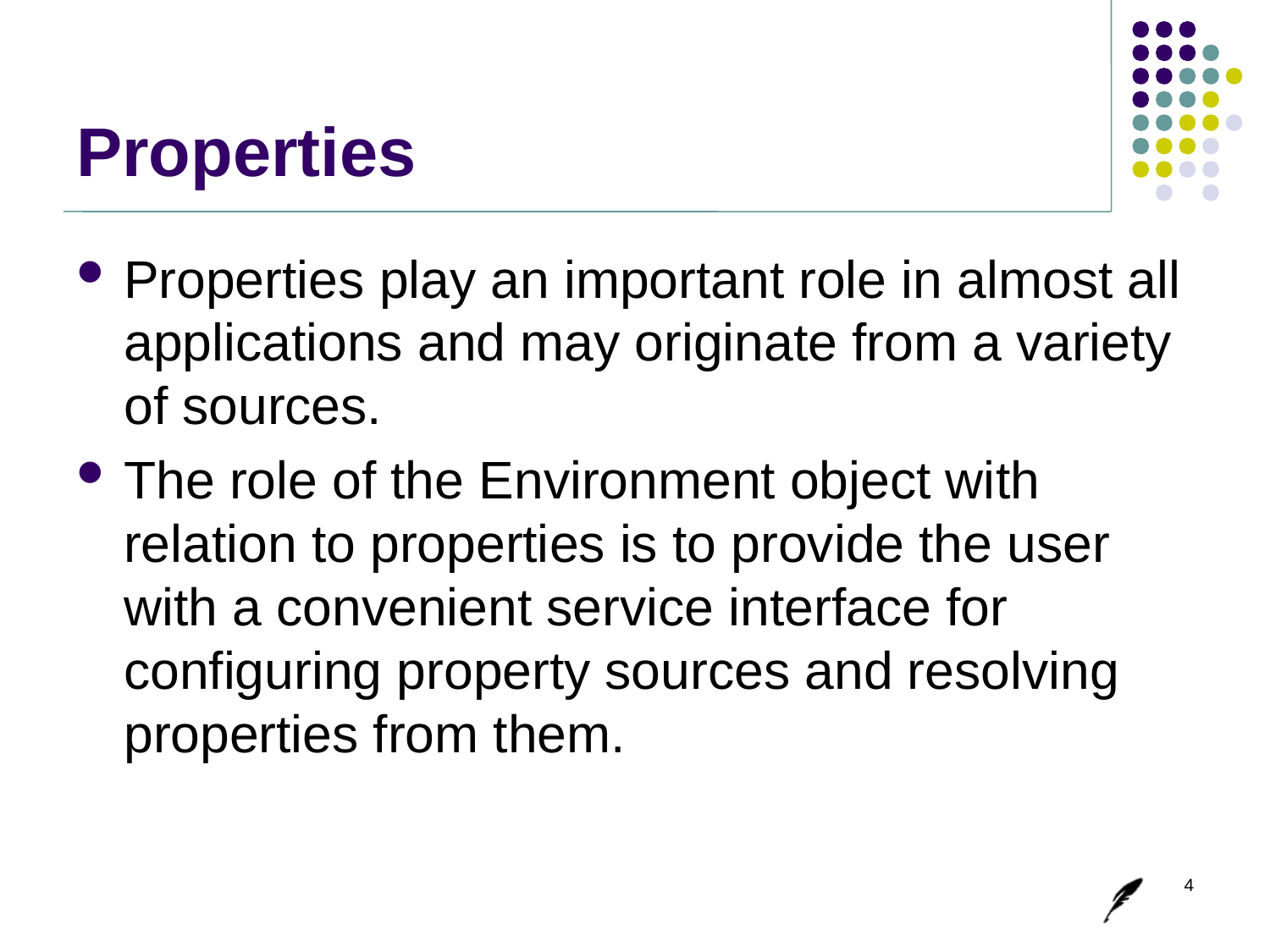

# Properties
Properties play an important role in almost all applications and may originate from a variety of sources.
The role of the Environment object with relation to properties is to provide the user with a convenient service interface for configuring property sources and resolving properties from them.
4